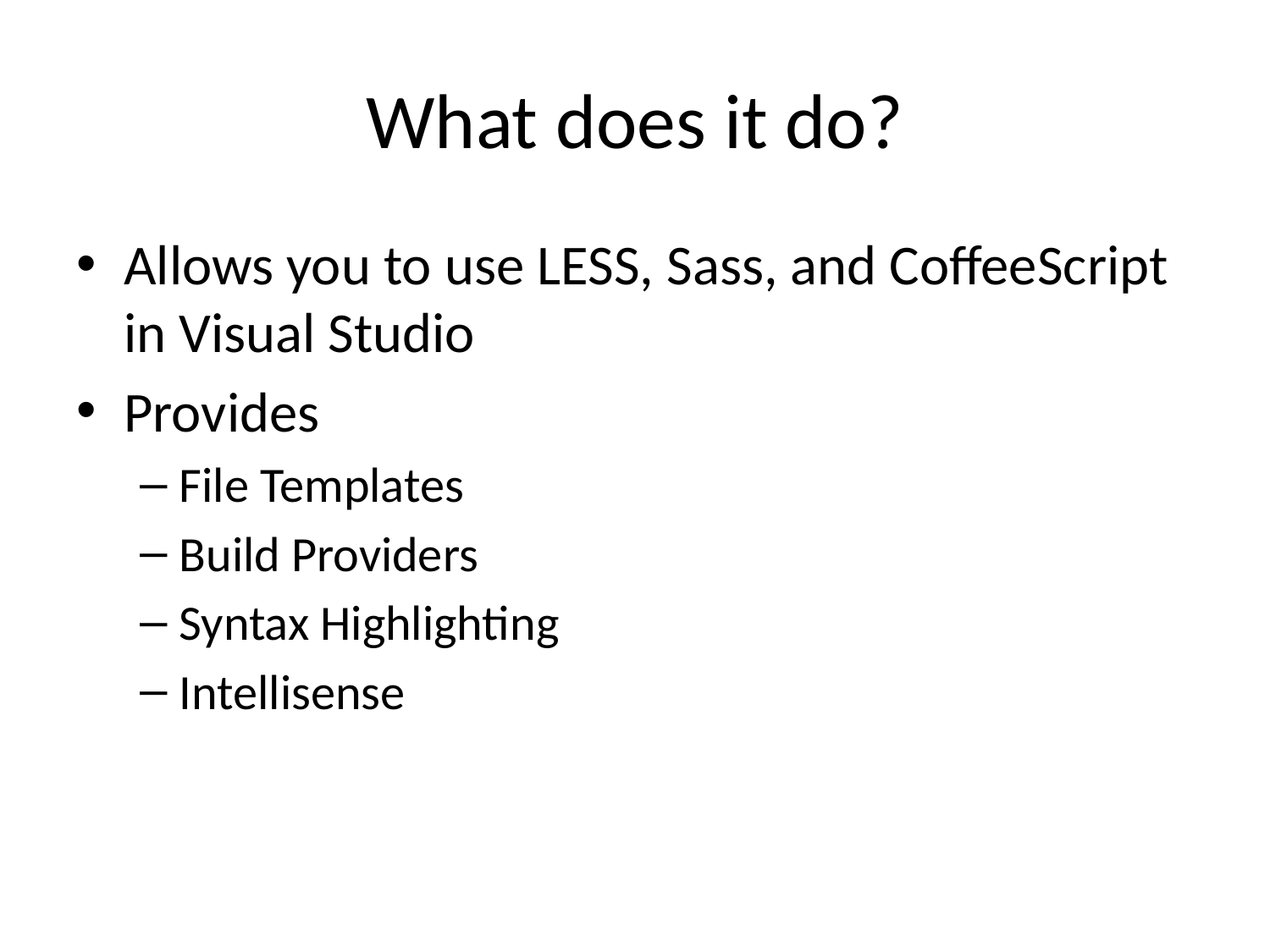

# What does it do?
Allows you to use LESS, Sass, and CoffeeScript in Visual Studio
Provides
File Templates
Build Providers
Syntax Highlighting
Intellisense